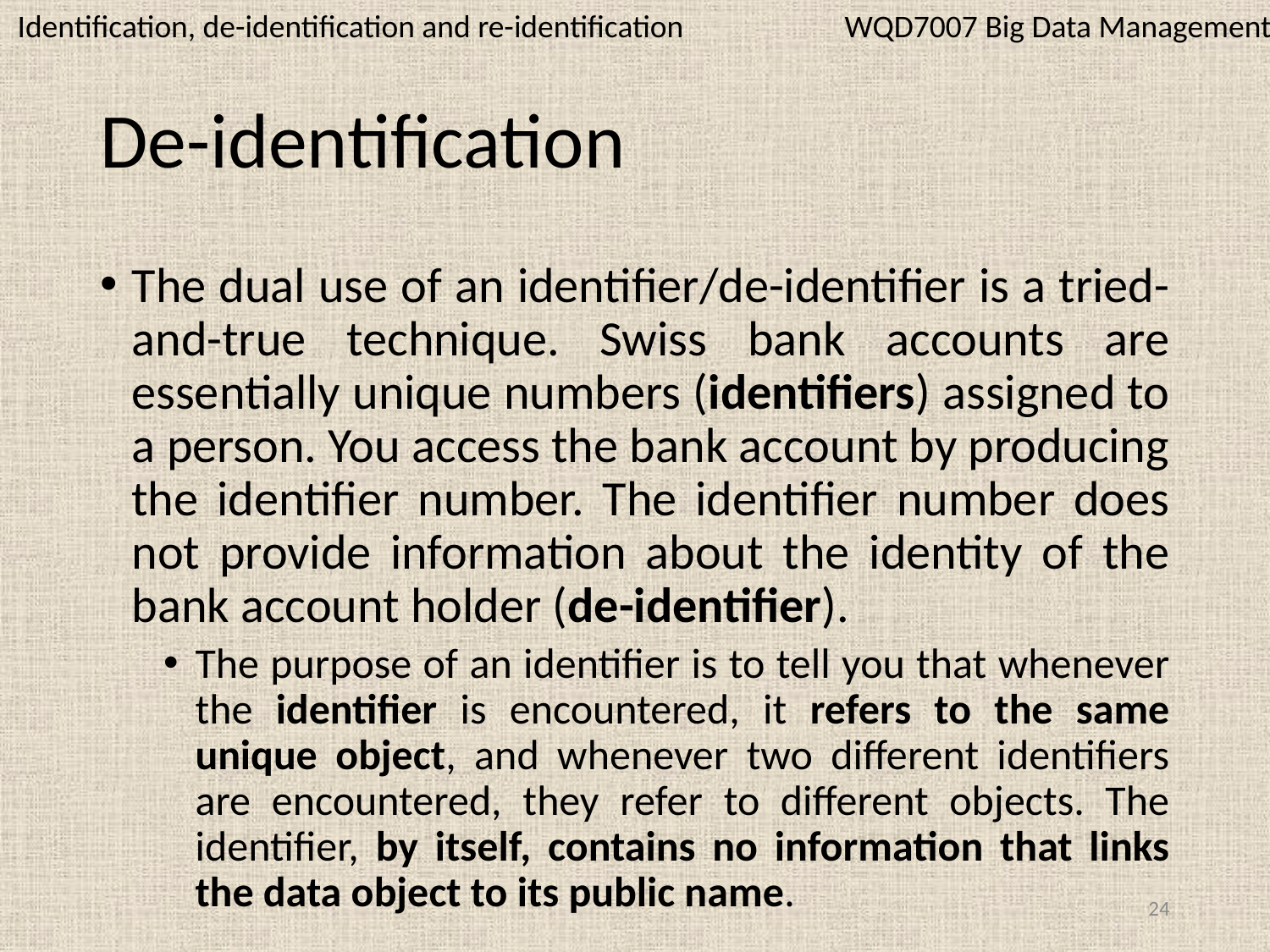

WQD7007 Big Data Management
Identification, de-identification and re-identification
# De-identification
The dual use of an identifier/de-identifier is a tried-and-true technique. Swiss bank accounts are essentially unique numbers (identifiers) assigned to a person. You access the bank account by producing the identifier number. The identifier number does not provide information about the identity of the bank account holder (de-identifier).
The purpose of an identifier is to tell you that whenever the identifier is encountered, it refers to the same unique object, and whenever two different identifiers are encountered, they refer to different objects. The identifier, by itself, contains no information that links the data object to its public name.

24